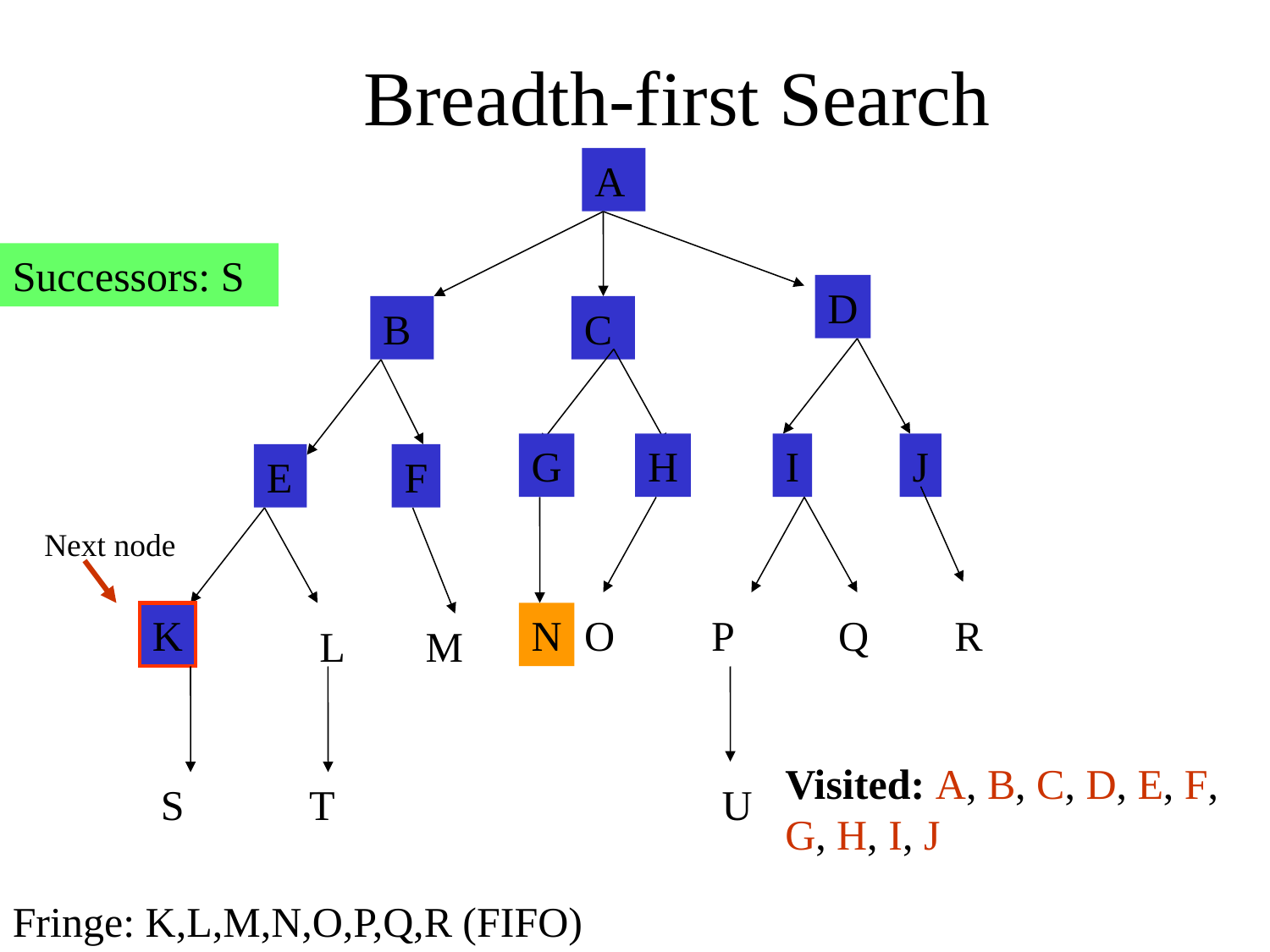

Breadth-first Search
A

Successors: S
D
B
C

G
H
I
J
E
F

Next node

K
N
O
P
Q
R
L
M

Visited: A, B, C, D, E, F, G, H, I, J
S
T
U
Fringe: K,L,M,N,O,P,Q,R (FIFO)